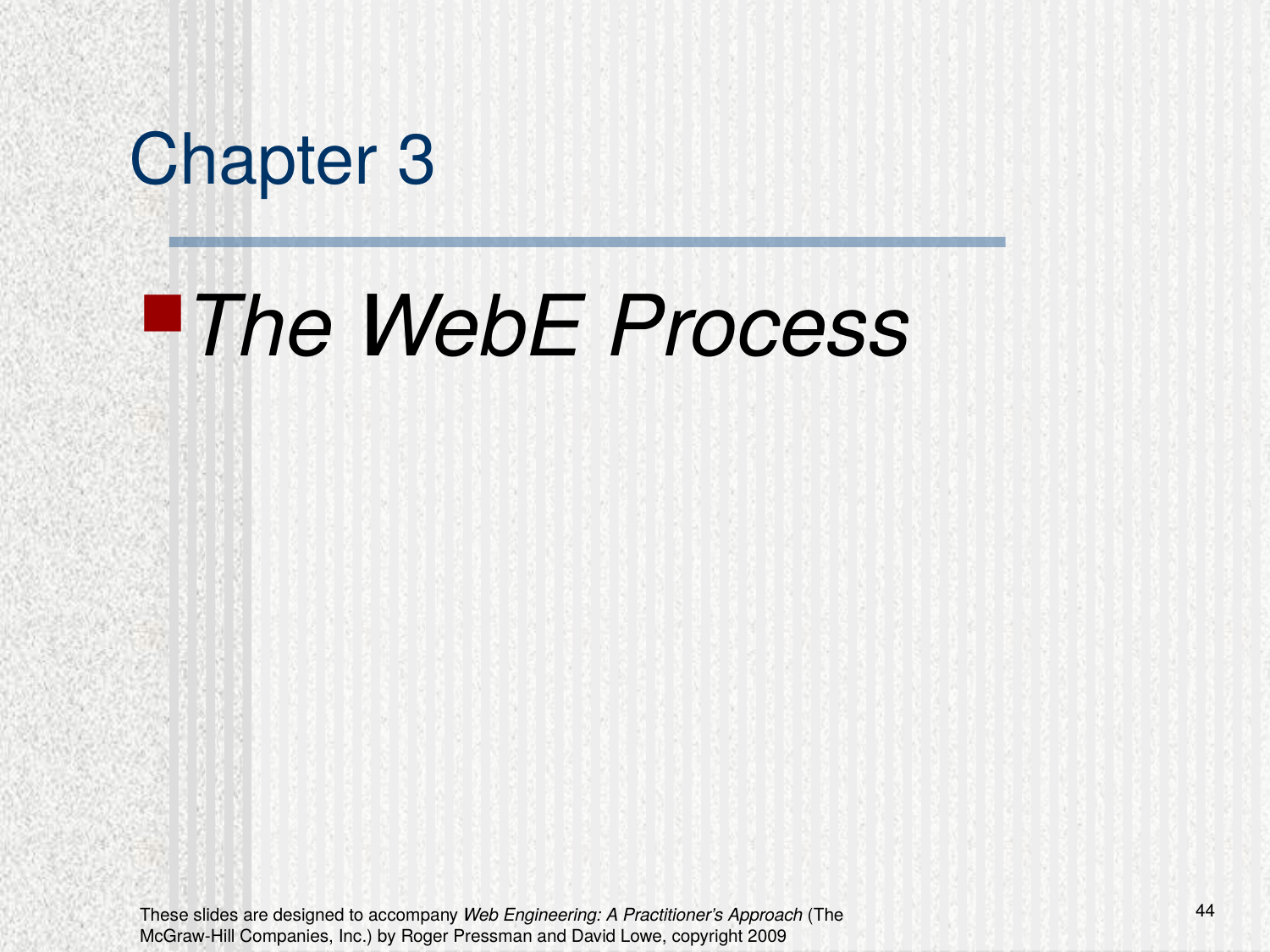

# Chapter 3
The WebE Process
44
These slides are designed to accompany Web Engineering: A Practitioner’s Approach (The McGraw-Hill Companies, Inc.) by Roger Pressman and David Lowe, copyright 2009